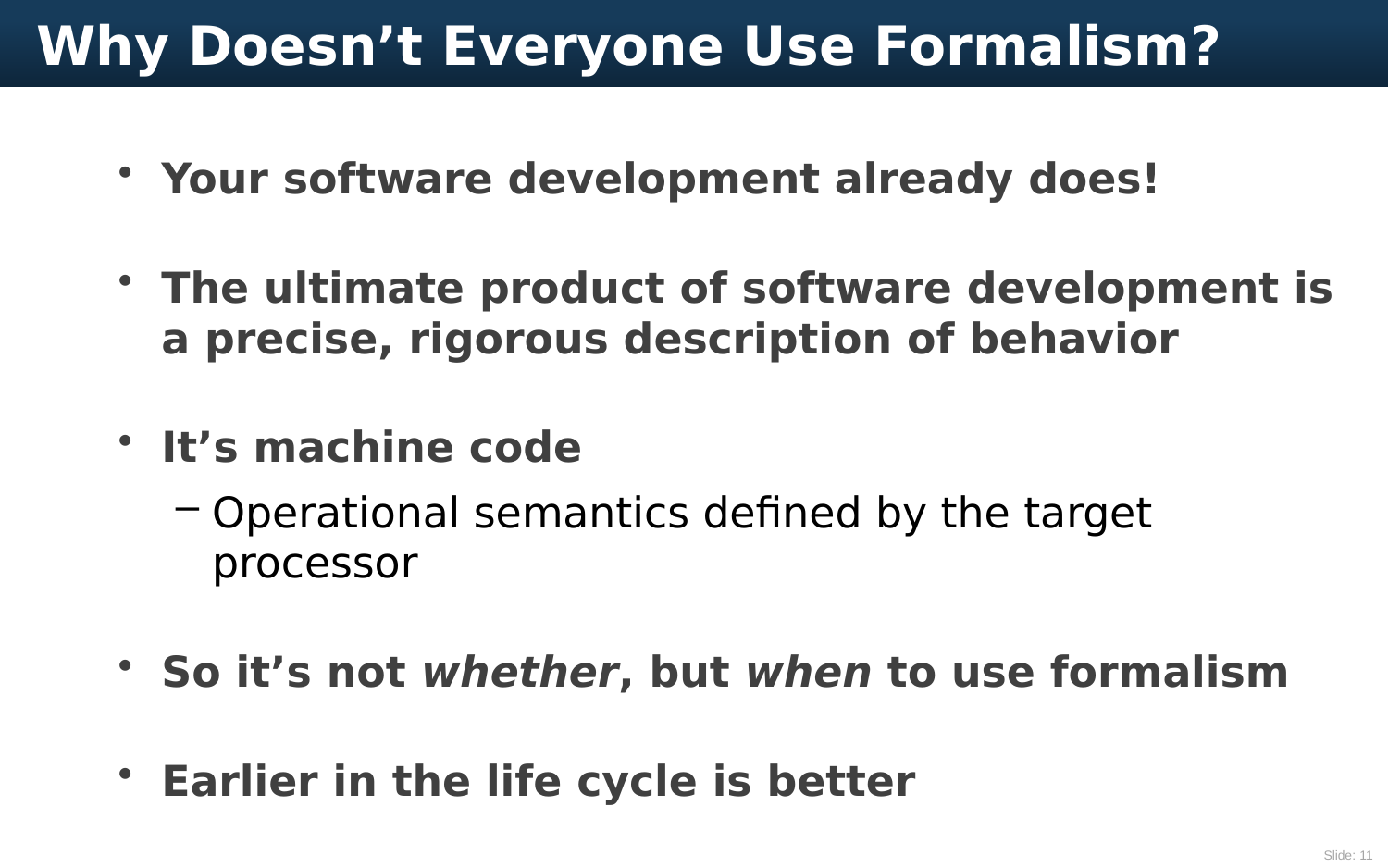

# Why Doesn’t Everyone Use Formalism?
Your software development already does!
The ultimate product of software development is a precise, rigorous description of behavior
It’s machine code
Operational semantics defined by the target processor
So it’s not whether, but when to use formalism
Earlier in the life cycle is better